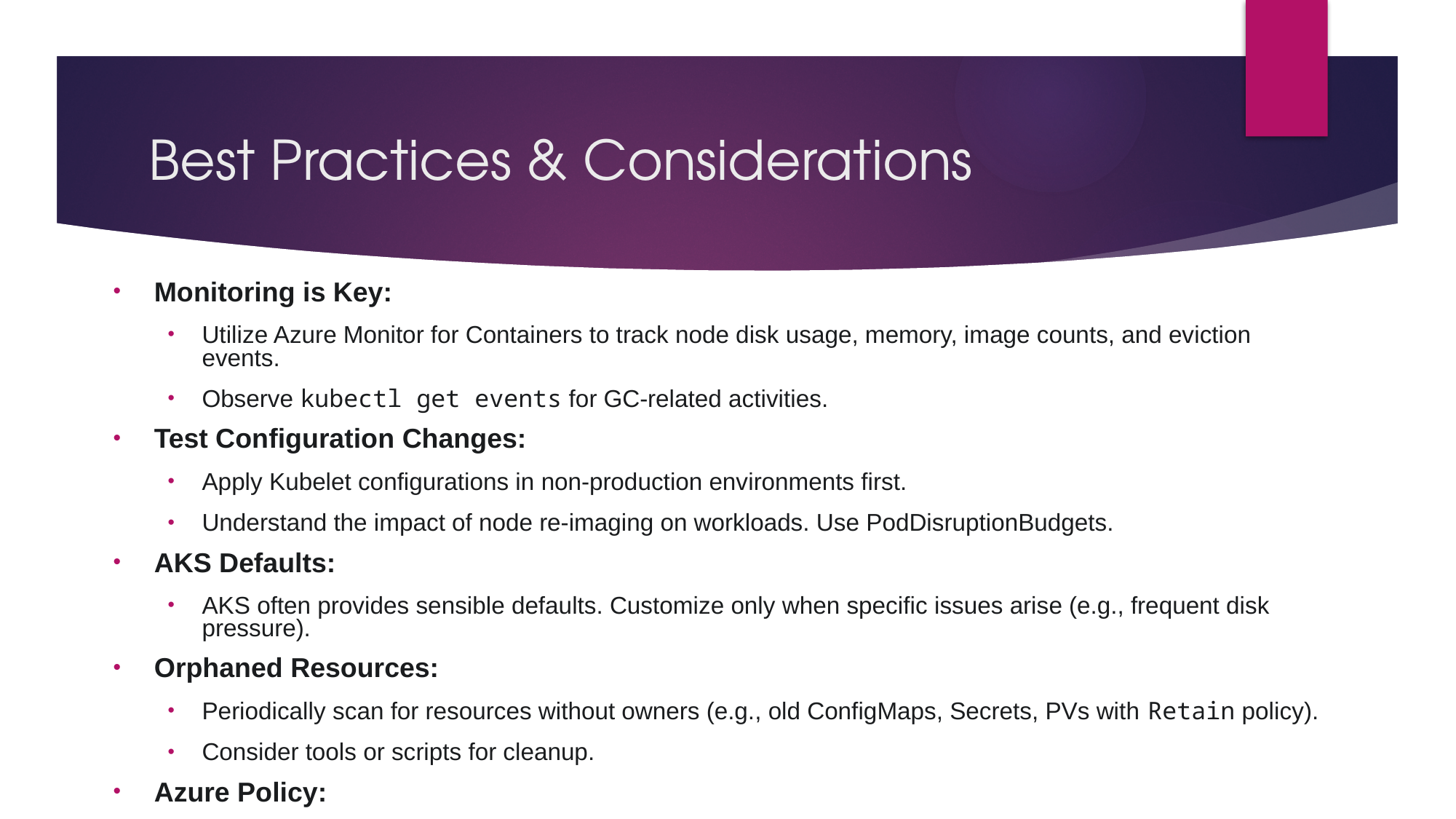

# Best Practices & Considerations
Monitoring is Key:
Utilize Azure Monitor for Containers to track node disk usage, memory, image counts, and eviction events.
Observe kubectl get events for GC-related activities.
Test Configuration Changes:
Apply Kubelet configurations in non-production environments first.
Understand the impact of node re-imaging on workloads. Use PodDisruptionBudgets.
AKS Defaults:
AKS often provides sensible defaults. Customize only when specific issues arise (e.g., frequent disk pressure).
Orphaned Resources:
Periodically scan for resources without owners (e.g., old ConfigMaps, Secrets, PVs with Retain policy).
Consider tools or scripts for cleanup.
Azure Policy:
Can be used to identify or remediate orphaned Azure resources not directly managed by Kubernetes GC.